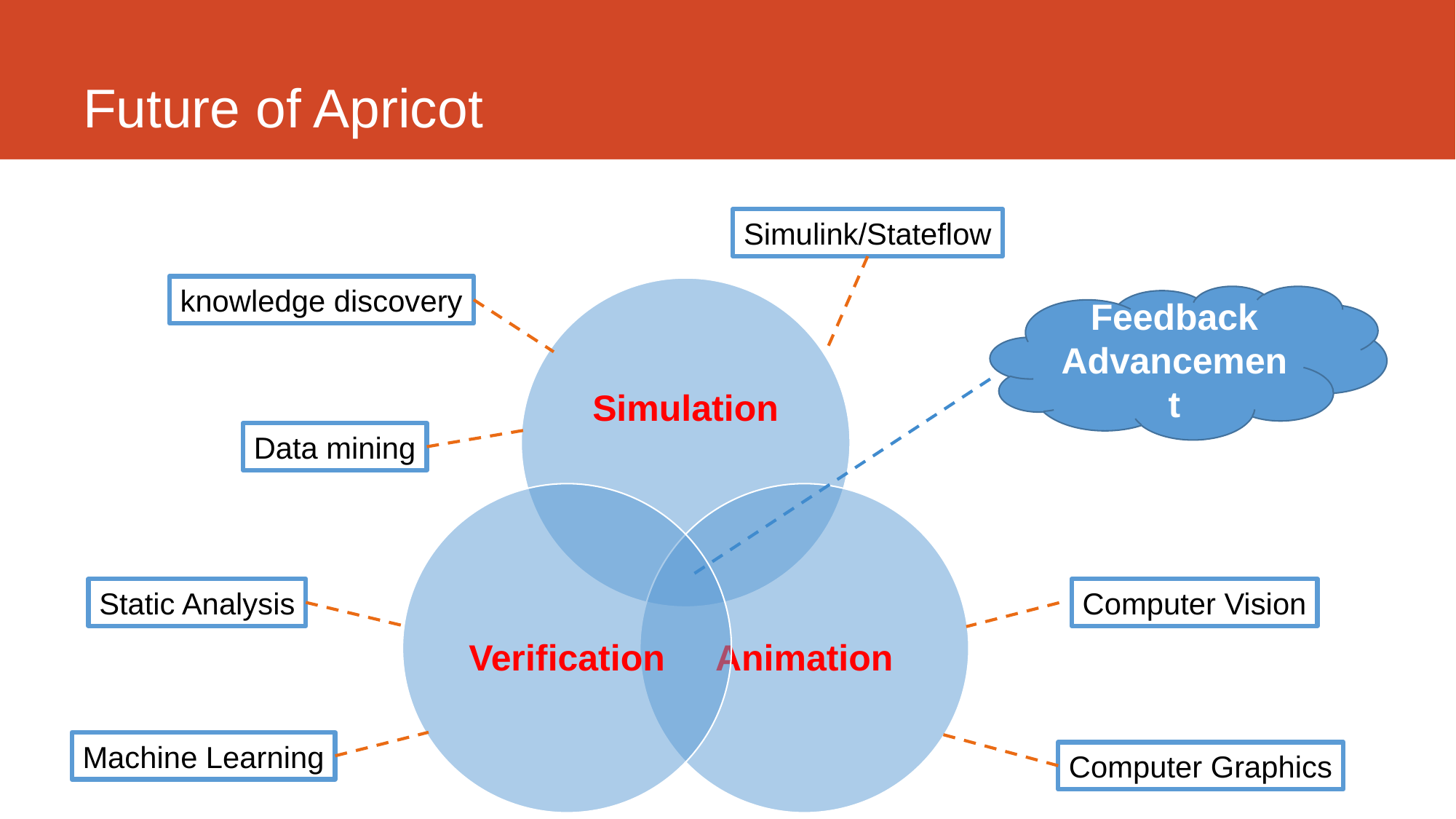

# Future of Apricot
Simulink/Stateflow
Simulation
Animation
Verification
knowledge discovery
Feedback
Advancement
Data mining
Static Analysis
Computer Vision
Machine Learning
Computer Graphics